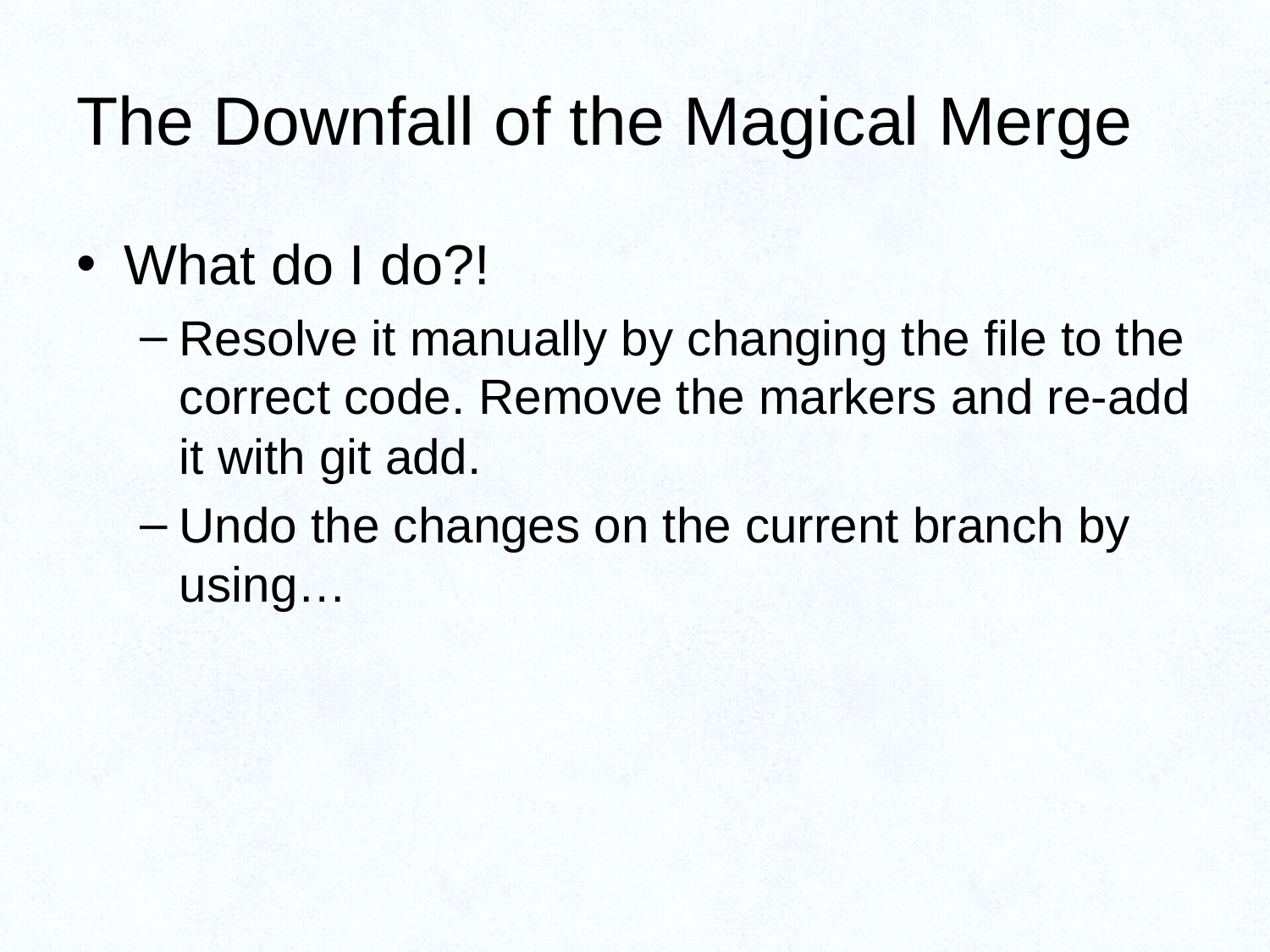

# The Downfall of the Magical Merge
What do I do?!
Resolve it manually by changing the file to the correct code. Remove the markers and re-add it with git add.
Undo the changes on the current branch by using…